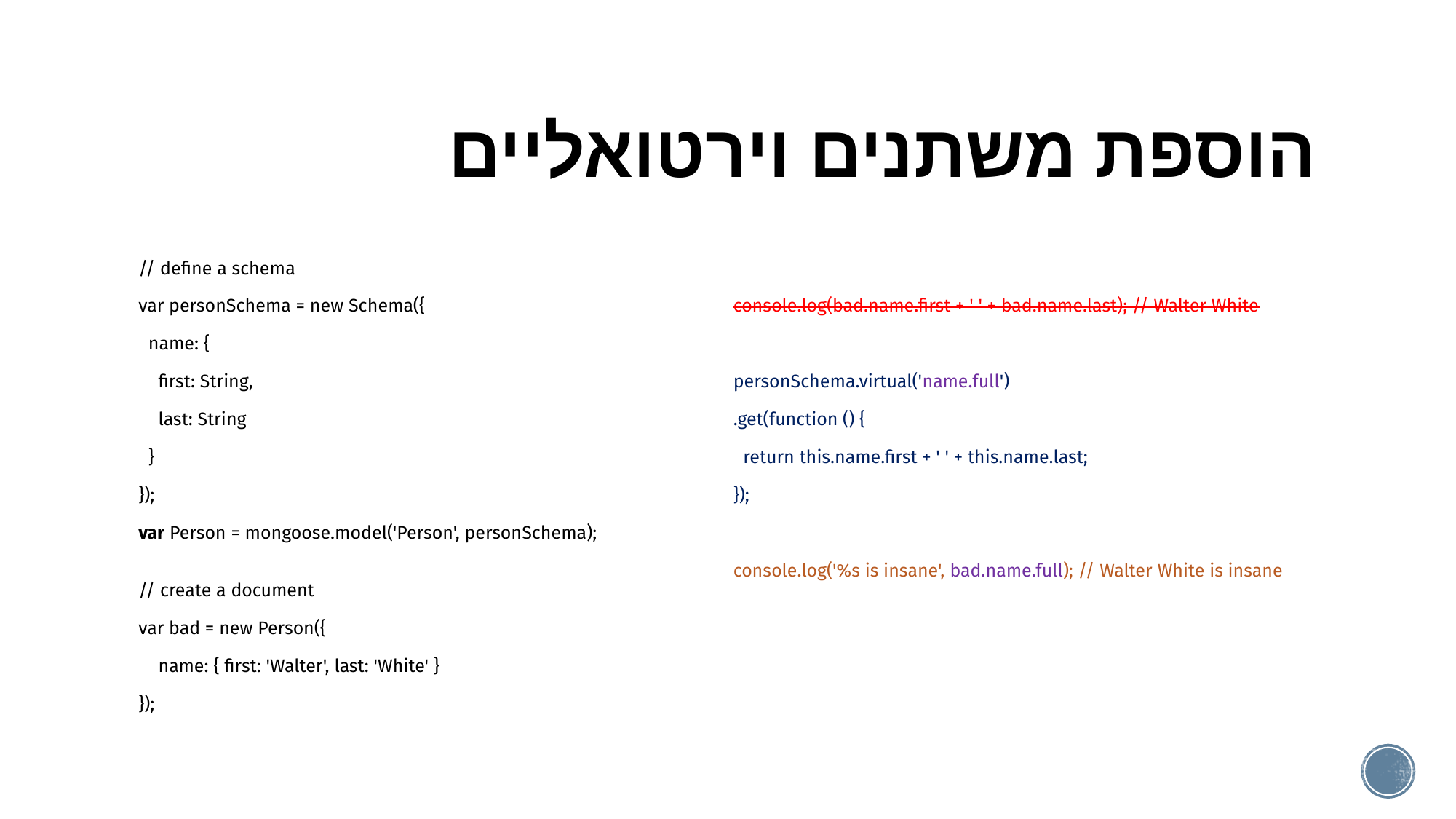

# הוספת משתנים וירטואליים
// define a schema
var personSchema = new Schema({
  name: {
    first: String,
    last: String
  }
});
var Person = mongoose.model('Person', personSchema);
// create a document
var bad = new Person({
    name: { first: 'Walter', last: 'White' }
});

console.log(bad.name.first + ' ' + bad.name.last); // Walter White

personSchema.virtual('name.full')
.get(function () {
  return this.name.first + ' ' + this.name.last;
});

console.log('%s is insane', bad.name.full); // Walter White is insane